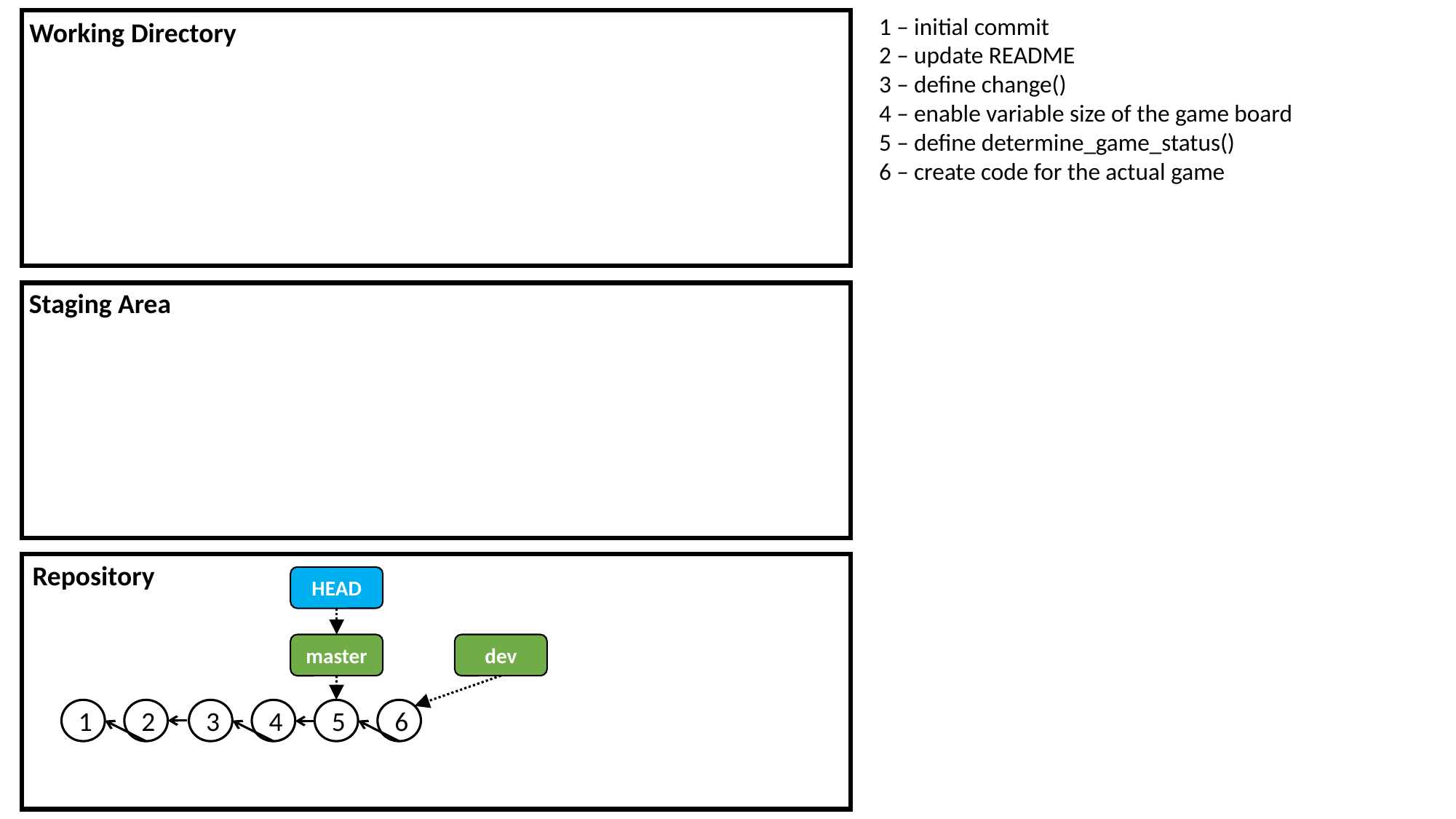

11 – initial commit
12 – update README
13 – define change()
14 – enable variable size of the game board
15 – define determine_game_status()
16 – create code for the actual game
Working Directory

Staging Area

Repository

HEAD
master
dev
1
2
3
4
5
6